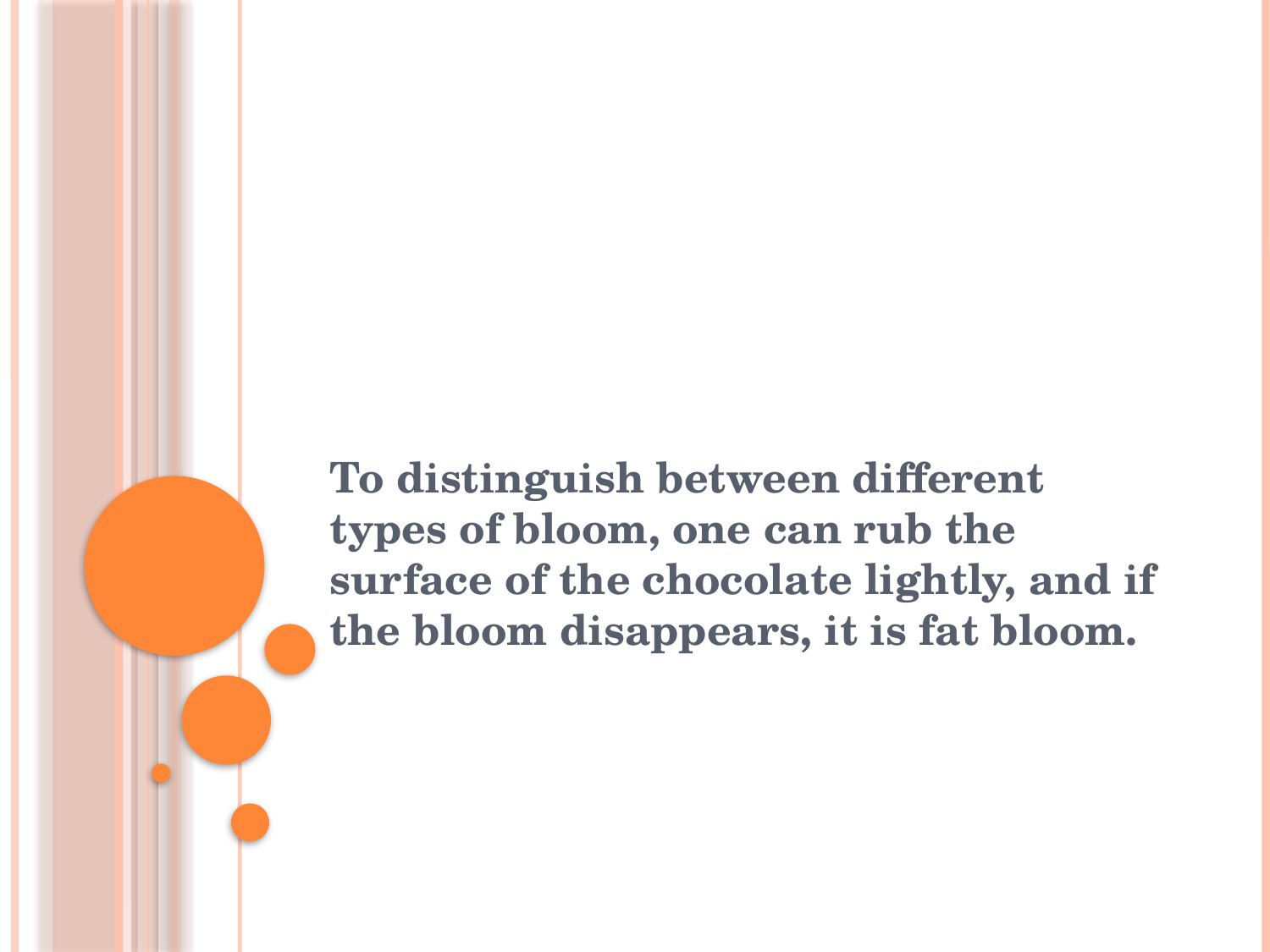

#
To distinguish between different types of bloom, one can rub the surface of the chocolate lightly, and if the bloom disappears, it is fat bloom.